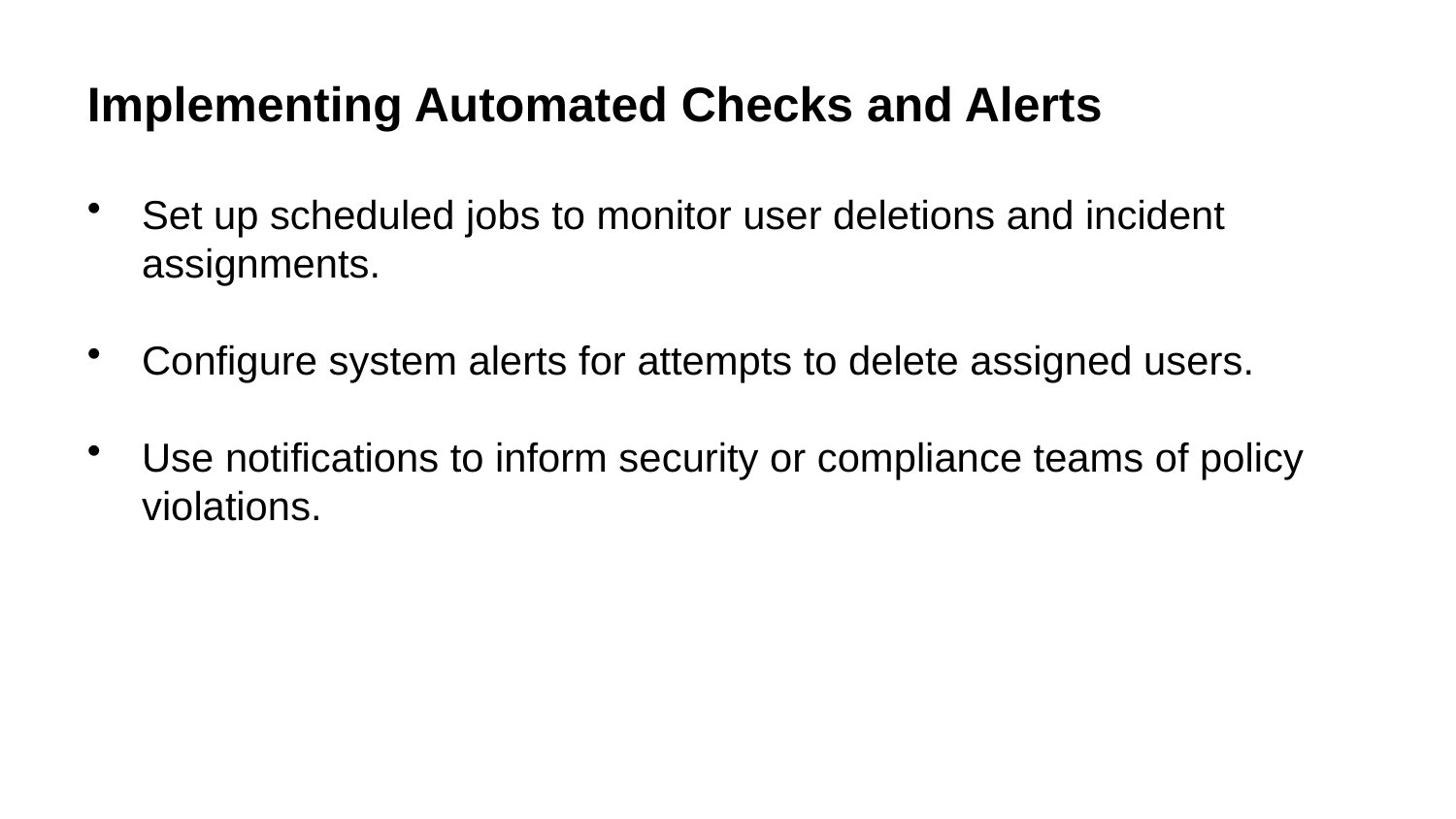

Implementing Automated Checks and Alerts
Set up scheduled jobs to monitor user deletions and incident assignments.

Configure system alerts for attempts to delete assigned users.

Use notifications to inform security or compliance teams of policy violations.